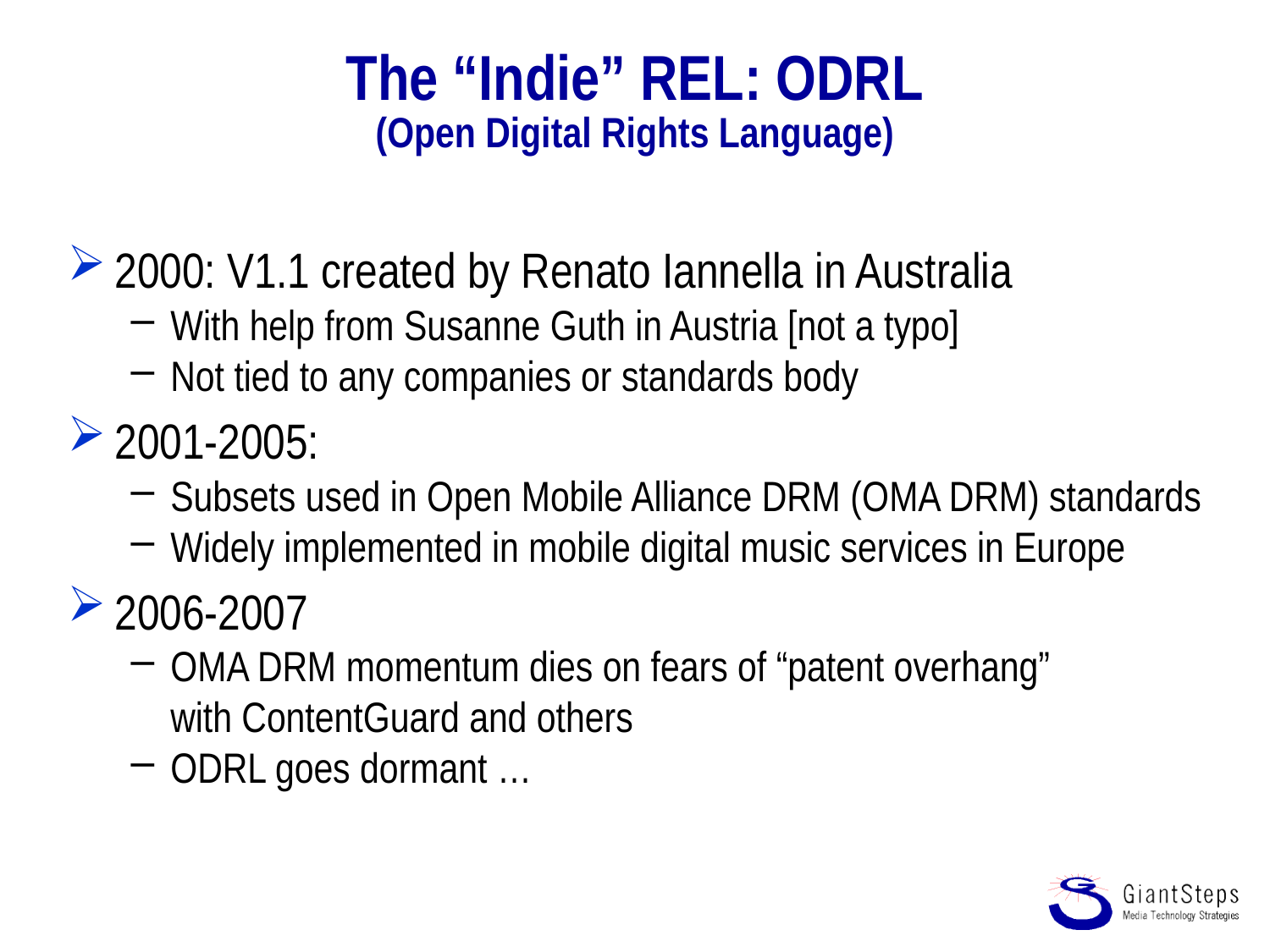

# The “Indie” REL: ODRL (Open Digital Rights Language)
2000: V1.1 created by Renato Iannella in Australia
With help from Susanne Guth in Austria [not a typo]
Not tied to any companies or standards body
2001-2005:
Subsets used in Open Mobile Alliance DRM (OMA DRM) standards
Widely implemented in mobile digital music services in Europe
2006-2007
OMA DRM momentum dies on fears of “patent overhang”
with ContentGuard and others
ODRL goes dormant …